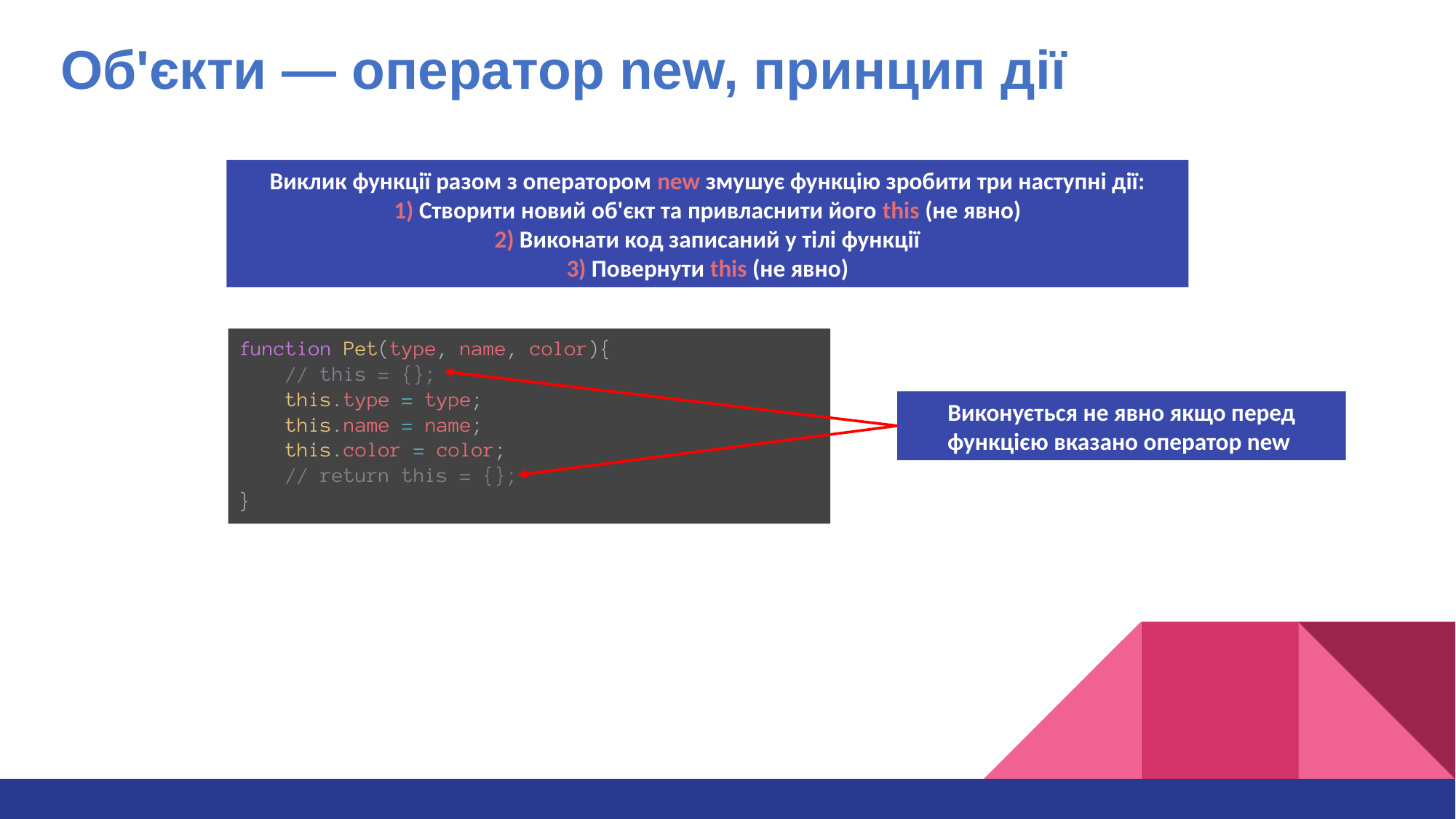

Об'єкти — оператор new, принцип дії
Виклик функції разом з оператором new змушує функцію зробити три наступні дії:
1) Створити новий об'єкт та привласнити його this (не явно)
2) Виконати код записаний у тілі функції
3) Повернути this (не явно)
function Pet(type, name, color){
    // this = {};
    this.type = type;
    this.name = name;
    this.color = color;
    // return this = {};
}

Виконується не явно якщо перед функцією вказано оператор new